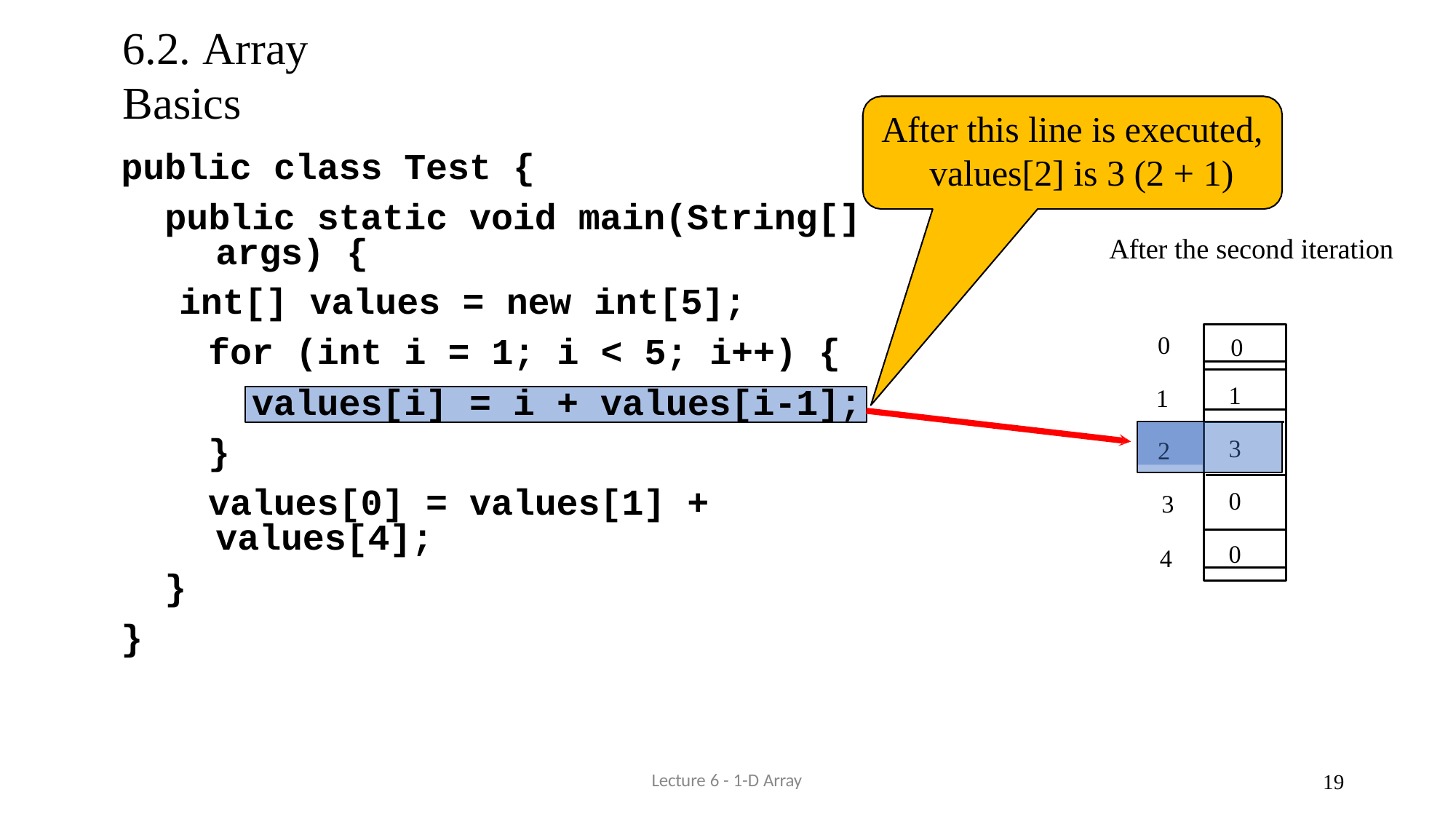

# 6.2. Array Basics

After this line is executed,  values[2] is 3 (2 + 1)
public class Test {
public static void main(String[]  args) {
int[] values = new int[5];  for (int i = 1; i < 5; i++) {
After the second iteration

0
0

1

1
values[i] = i + values[i-1];

}
values[0] = values[1] +  values[4];

2
3

0

3
0

4
}
}
Lecture 6 - 1-D Array
19